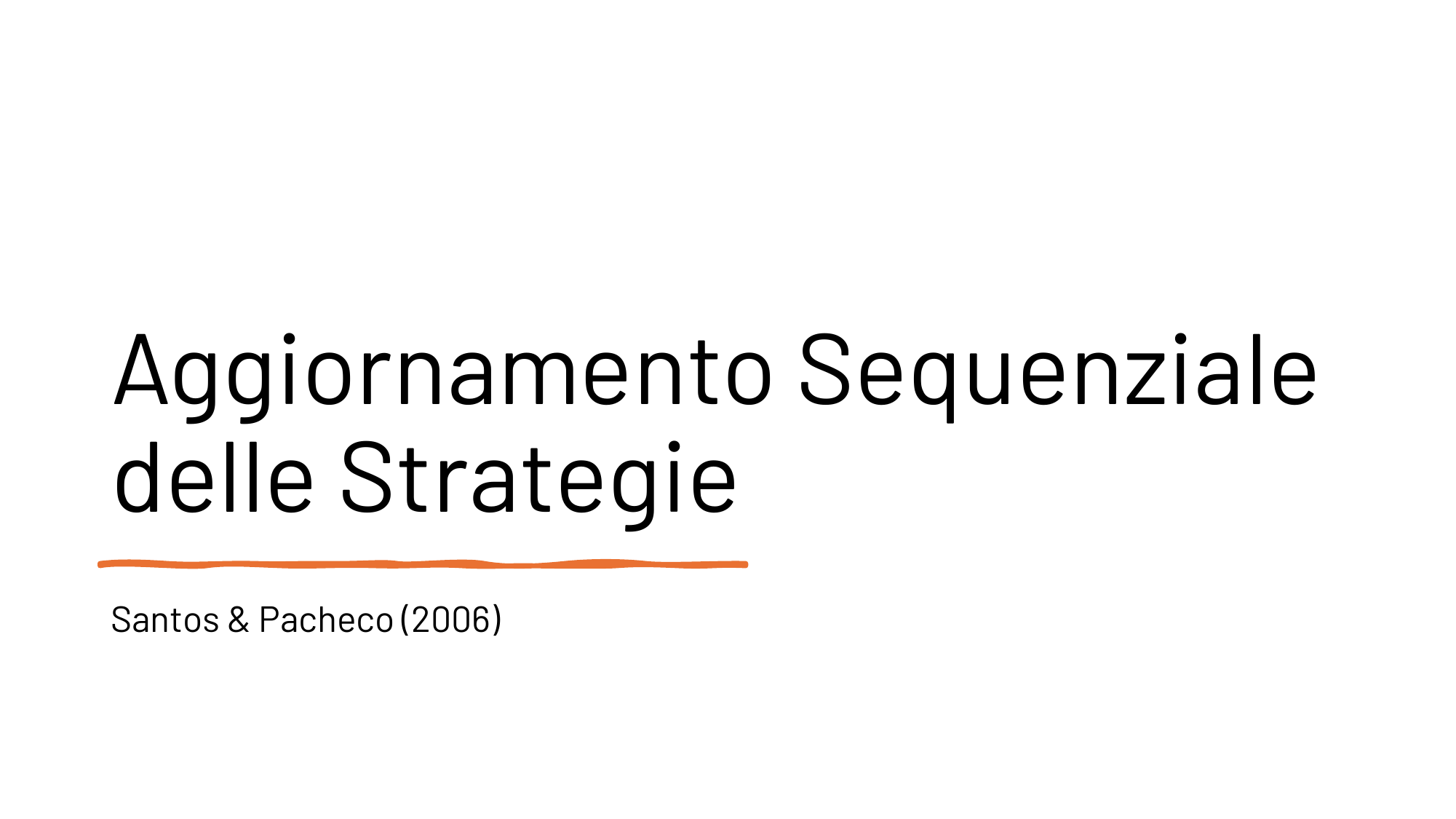

# Aggiornamento Sequenziale delle Strategie

Santos & Pacheco (2006)